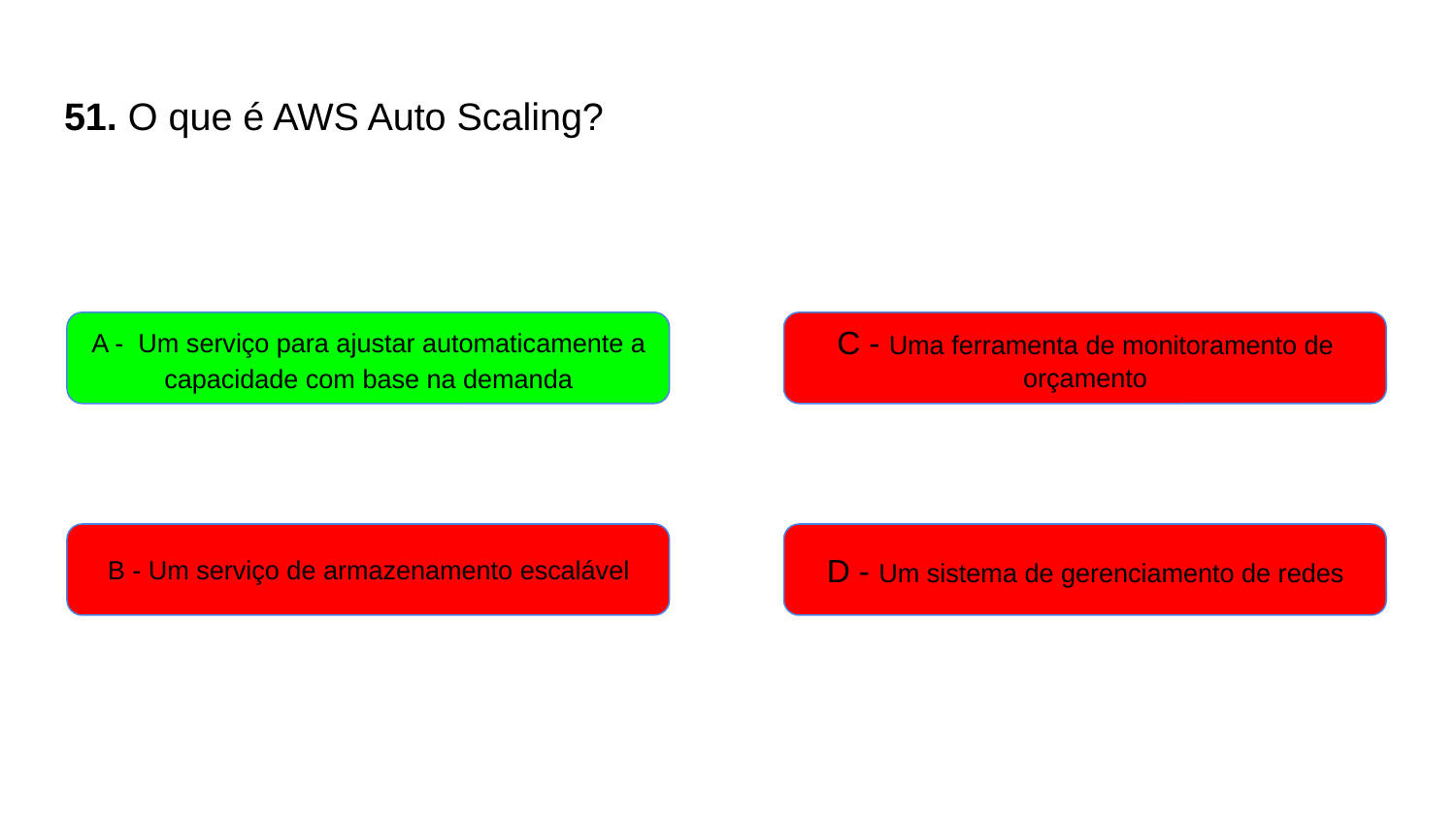

# 51. O que é AWS Auto Scaling?

A -  Um serviço para ajustar automaticamente a capacidade com base na demanda
C - Uma ferramenta de monitoramento de orçamento
B - Um serviço de armazenamento escalável
D - Um sistema de gerenciamento de redes